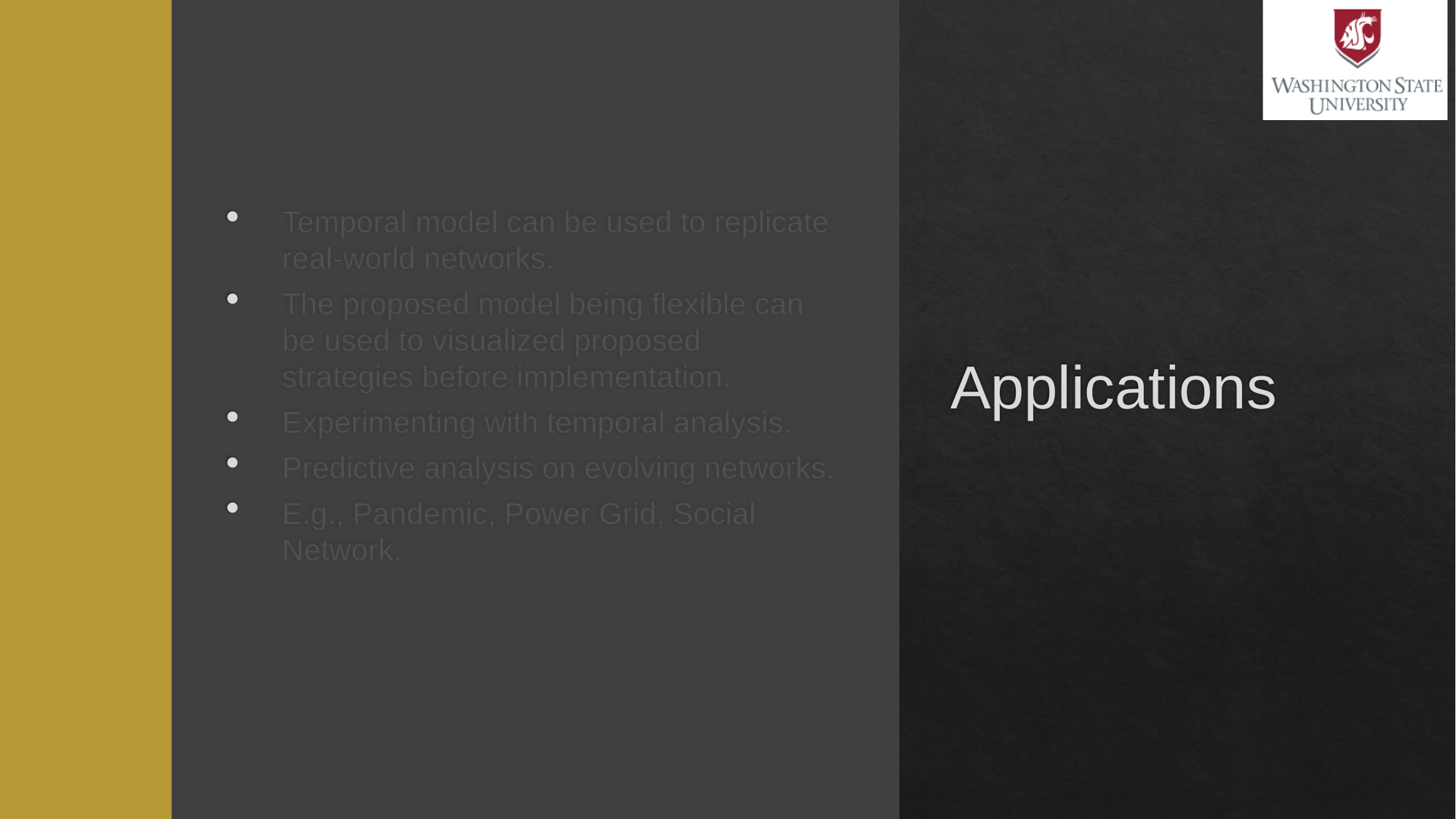

# Applications
Temporal model can be used to replicate real-world networks.
The proposed model being flexible can be used to visualized proposed strategies before implementation.
Experimenting with temporal analysis.
Predictive analysis on evolving networks.
E.g., Pandemic, Power Grid, Social Network.